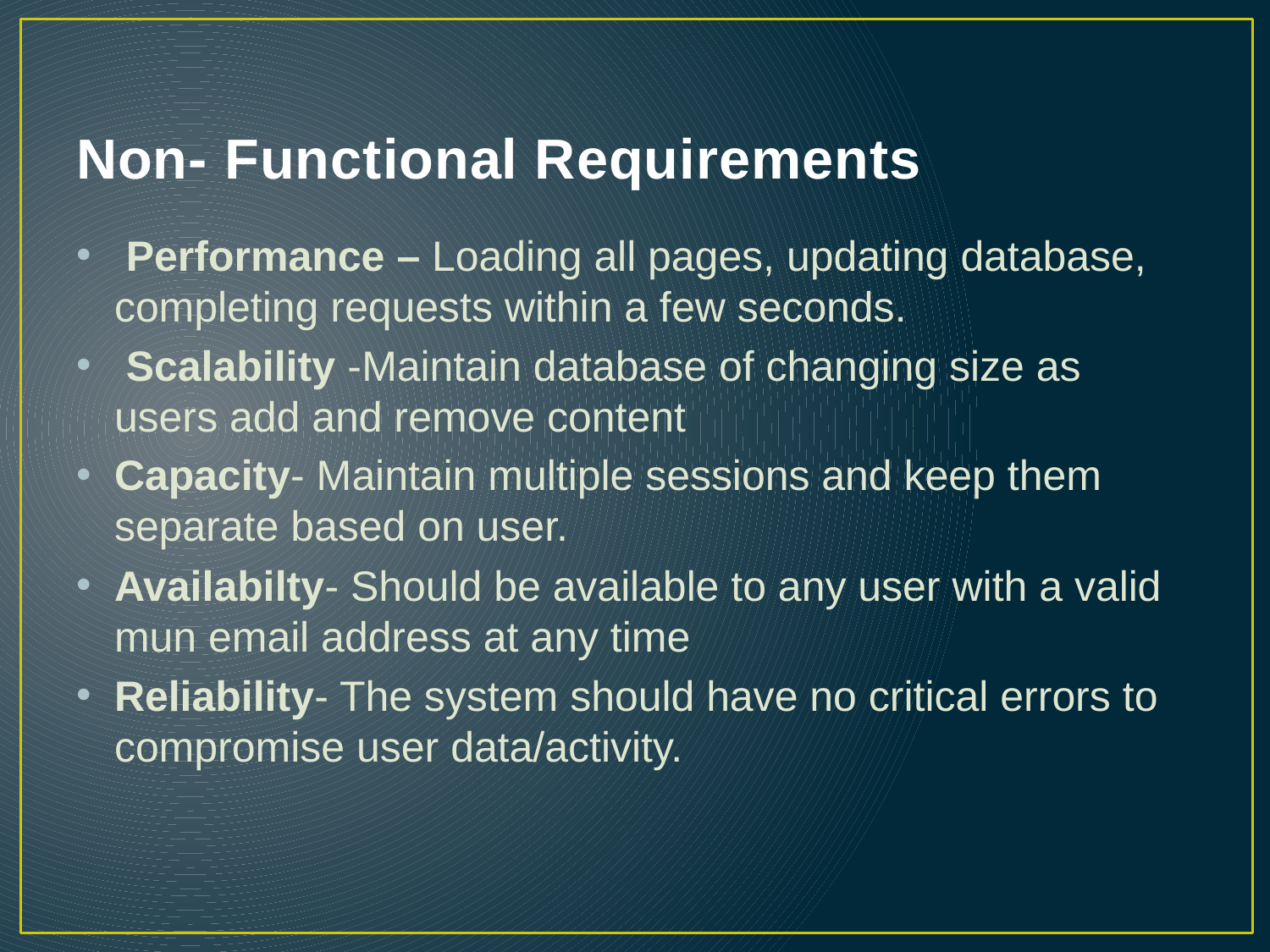

# Non- Functional Requirements
 Performance – Loading all pages, updating database, completing requests within a few seconds.
 Scalability -Maintain database of changing size as users add and remove content
Capacity- Maintain multiple sessions and keep them separate based on user.
Availabilty- Should be available to any user with a valid mun email address at any time
Reliability- The system should have no critical errors to compromise user data/activity.